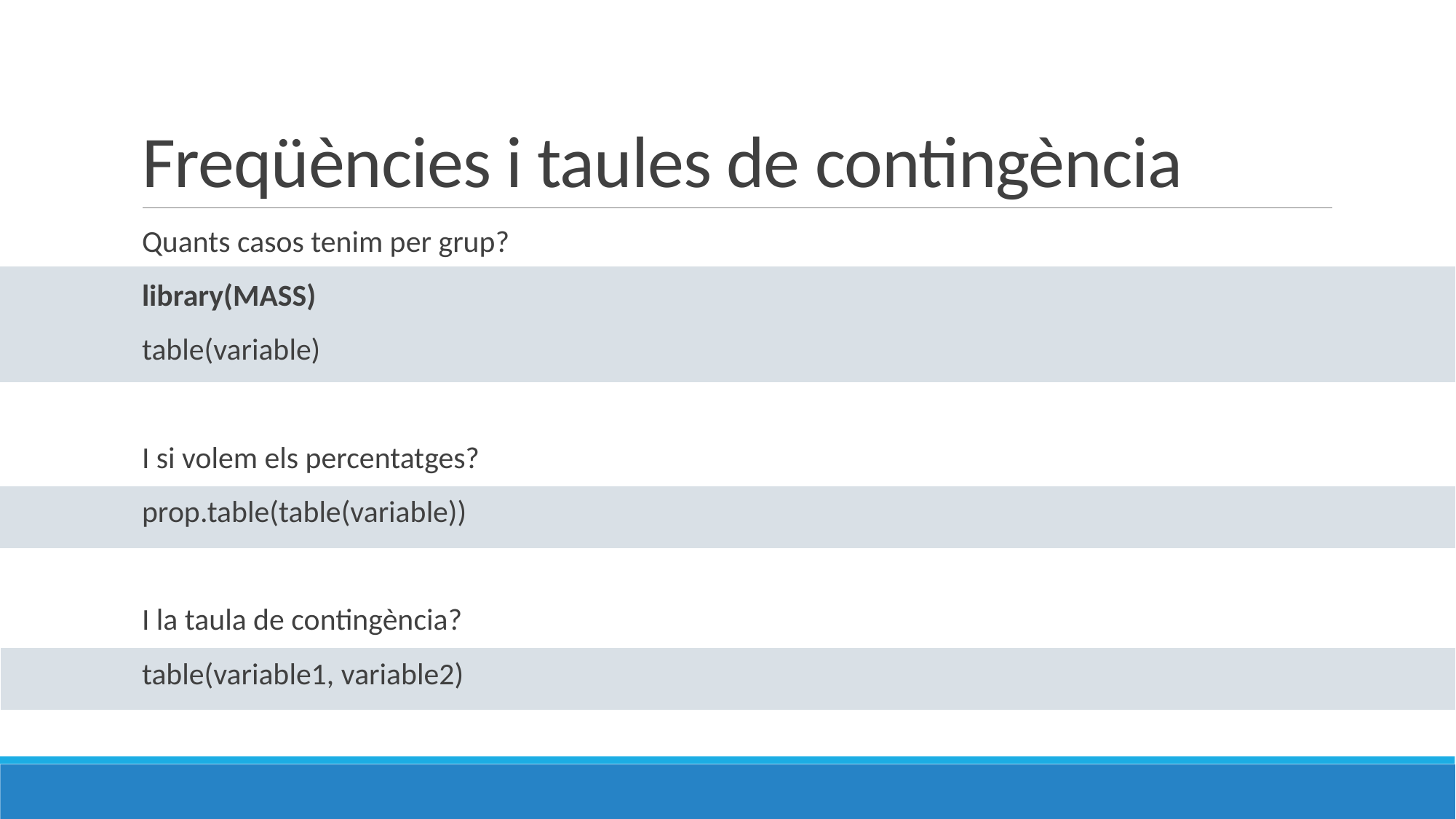

# Freqüències i taules de contingència
Quants casos tenim per grup?
library(MASS)
table(variable)

I si volem els percentatges?
prop.table(table(variable))

I la taula de contingència?
table(variable1, variable2)